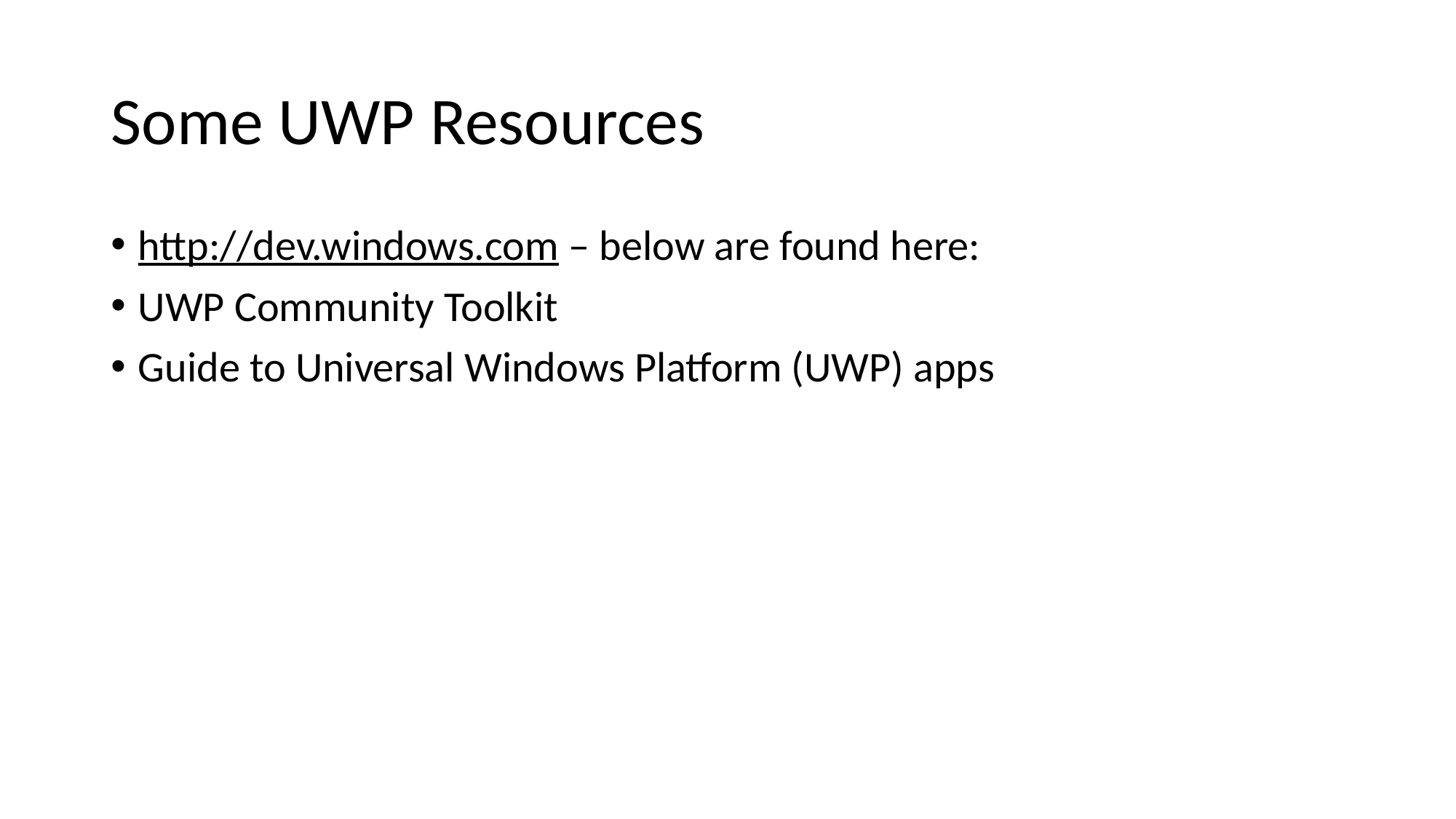

# Some UWP Resources
http://dev.windows.com – below are found here:
UWP Community Toolkit
Guide to Universal Windows Platform (UWP) apps